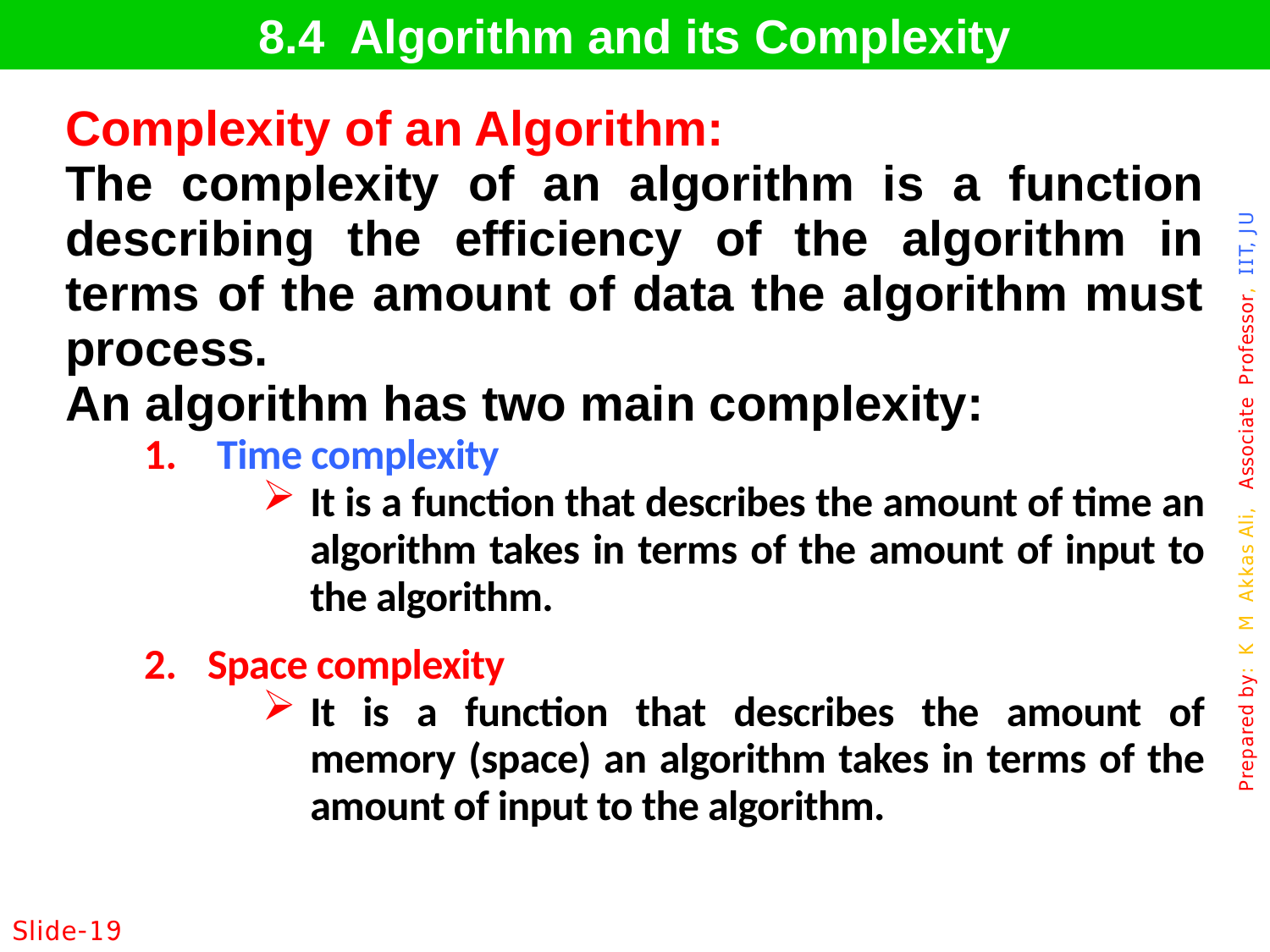

8.4  Algorithm and its Complexity
Complexity of an Algorithm:
The complexity of an algorithm is a function describing the efficiency of the algorithm in terms of the amount of data the algorithm must process.
An algorithm has two main complexity:
 Time complexity
It is a function that describes the amount of time an algorithm takes in terms of the amount of input to the algorithm.

Space complexity
It is a function that describes the amount of memory (space) an algorithm takes in terms of the amount of input to the algorithm.

Slide-19